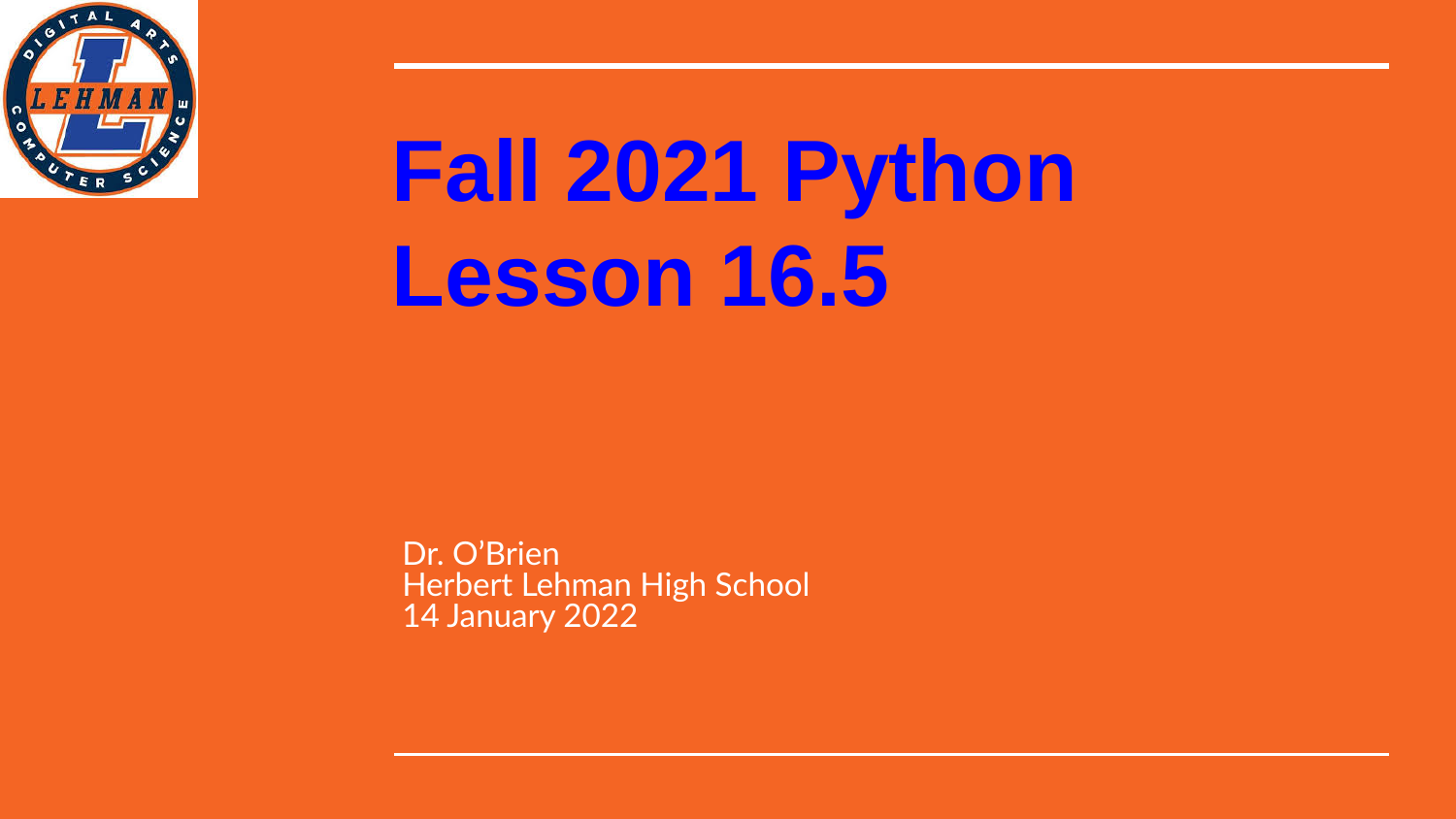

# Fall 2021 Python
Lesson 16.5
Dr. O’Brien
Herbert Lehman High School
14 January 2022